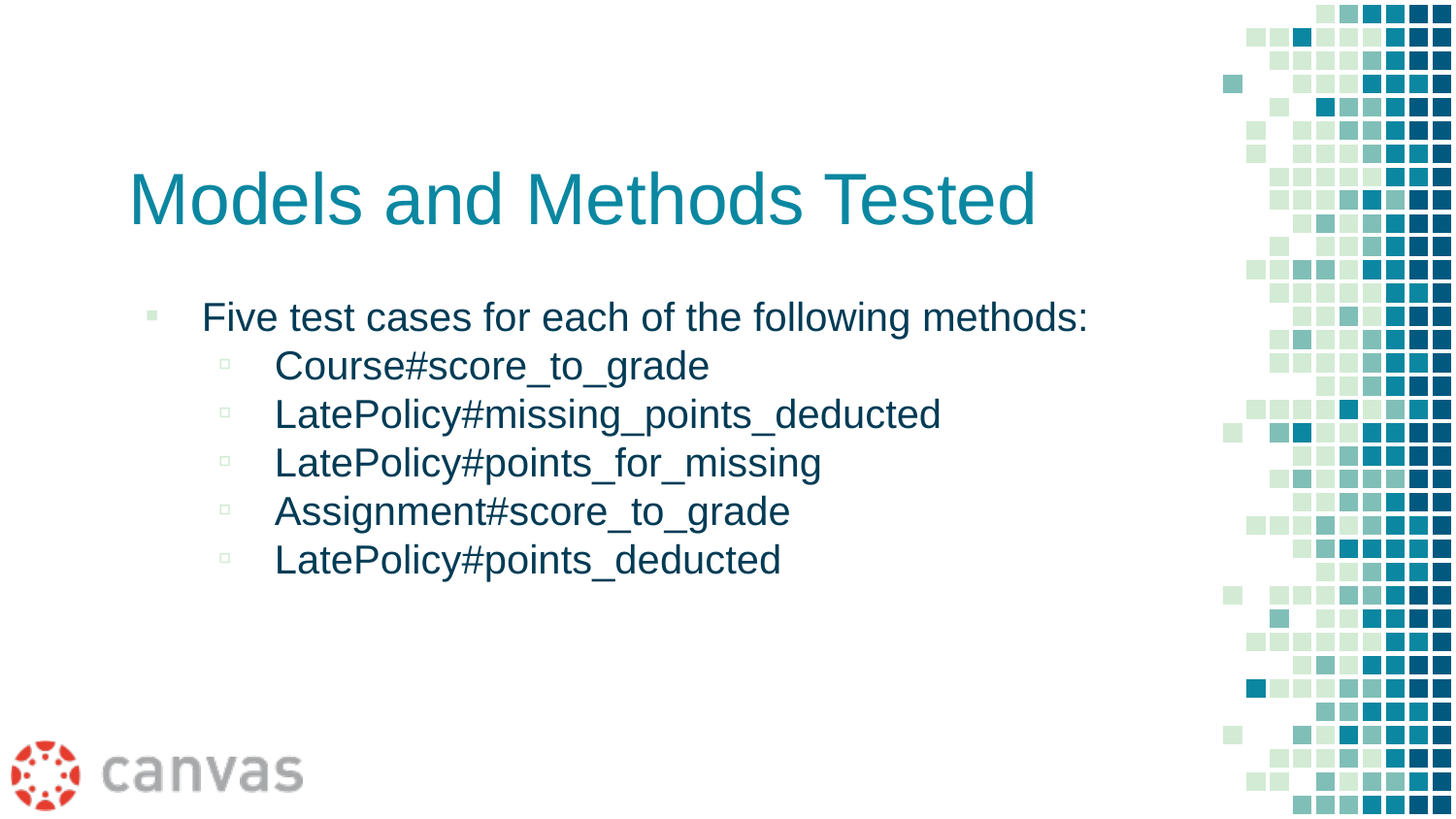

# Models and Methods Tested
Five test cases for each of the following methods:
Course#score_to_grade
LatePolicy#missing_points_deducted
LatePolicy#points_for_missing
Assignment#score_to_grade
LatePolicy#points_deducted